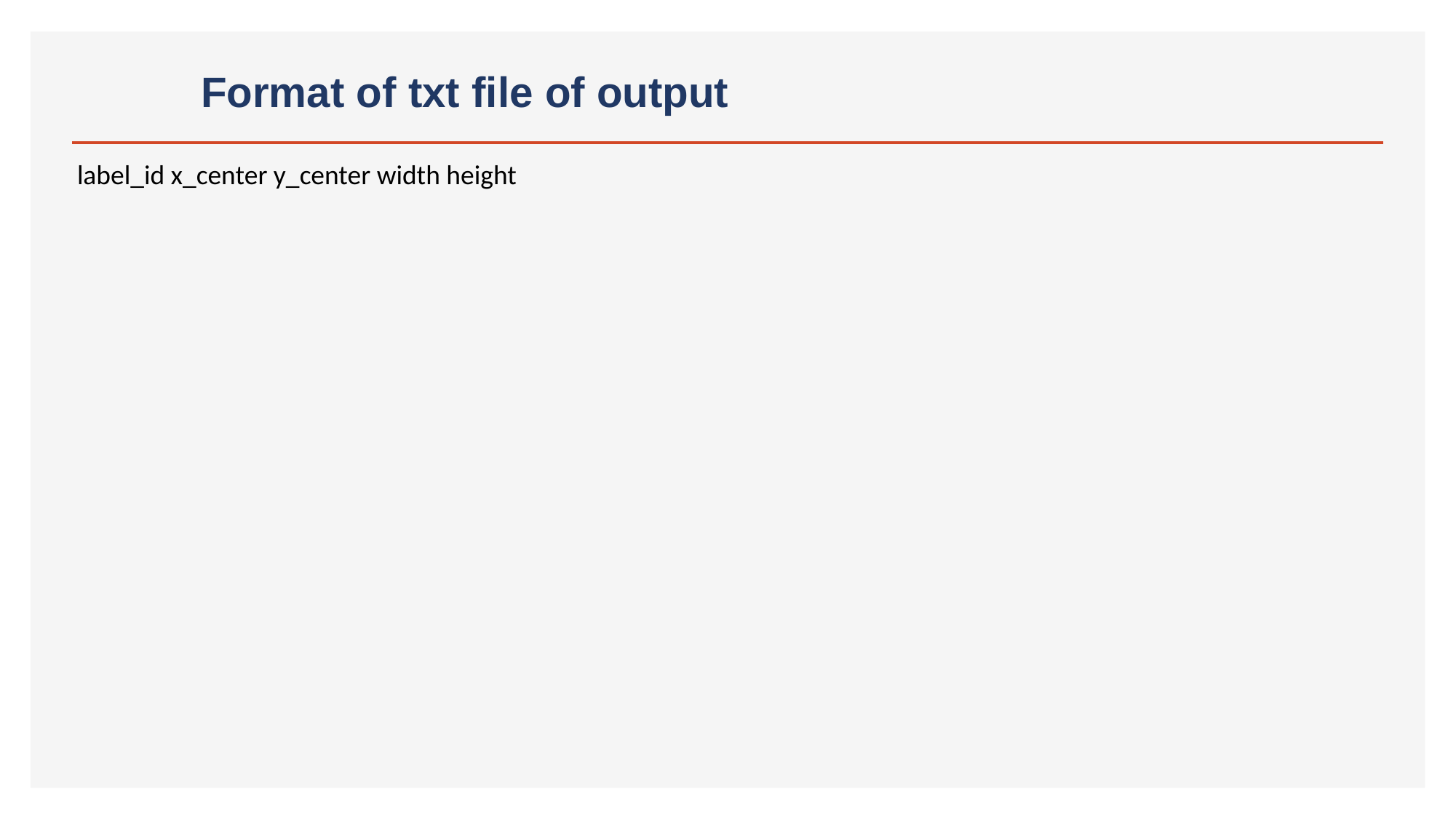

# Format of txt file of output
label_id x_center y_center width height